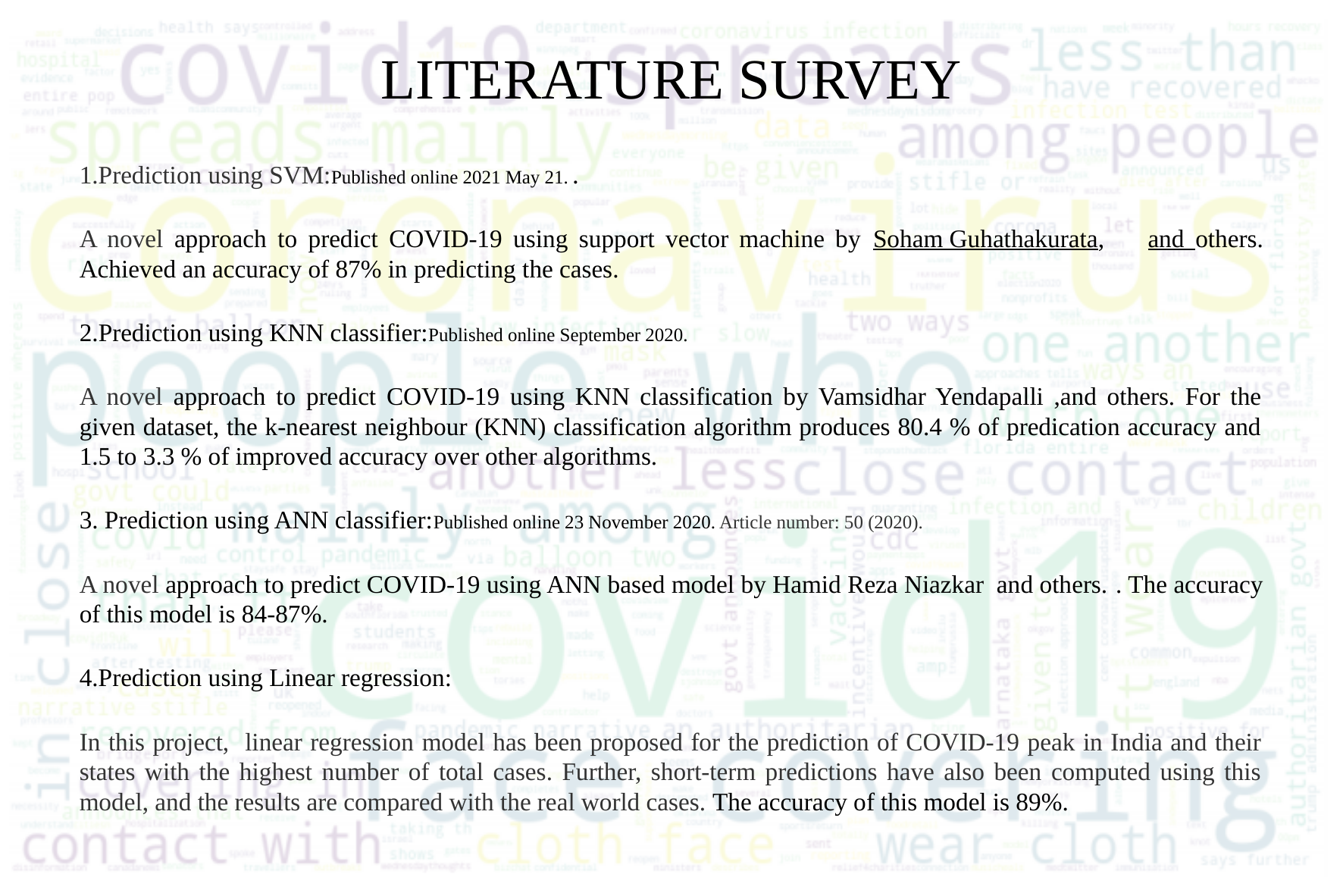

# LITERATURE SURVEY
1.Prediction using SVM:Published online 2021 May 21. .
A novel approach to predict COVID-19 using support vector machine by Soham Guhathakurata,    and others. Achieved an accuracy of 87% in predicting the cases.
2.Prediction using KNN classifier:Published online September 2020.
A novel approach to predict COVID-19 using KNN classification by Vamsidhar Yendapalli ,and others. For the given dataset, the k-nearest neighbour (KNN) classification algorithm produces 80.4 % of predication accuracy and 1.5 to 3.3 % of improved accuracy over other algorithms.
3. Prediction using ANN classifier:Published online 23 November 2020. Article number: 50 (2020).
A novel approach to predict COVID-19 using ANN based model by Hamid Reza Niazkar  and others. . The accuracy of this model is 84-87%.
4.Prediction using Linear regression:
In this project,  linear regression model has been proposed for the prediction of COVID-19 peak in India and their states with the highest number of total cases. Further, short-term predictions have also been computed using this model, and the results are compared with the real world cases. The accuracy of this model is 89%.